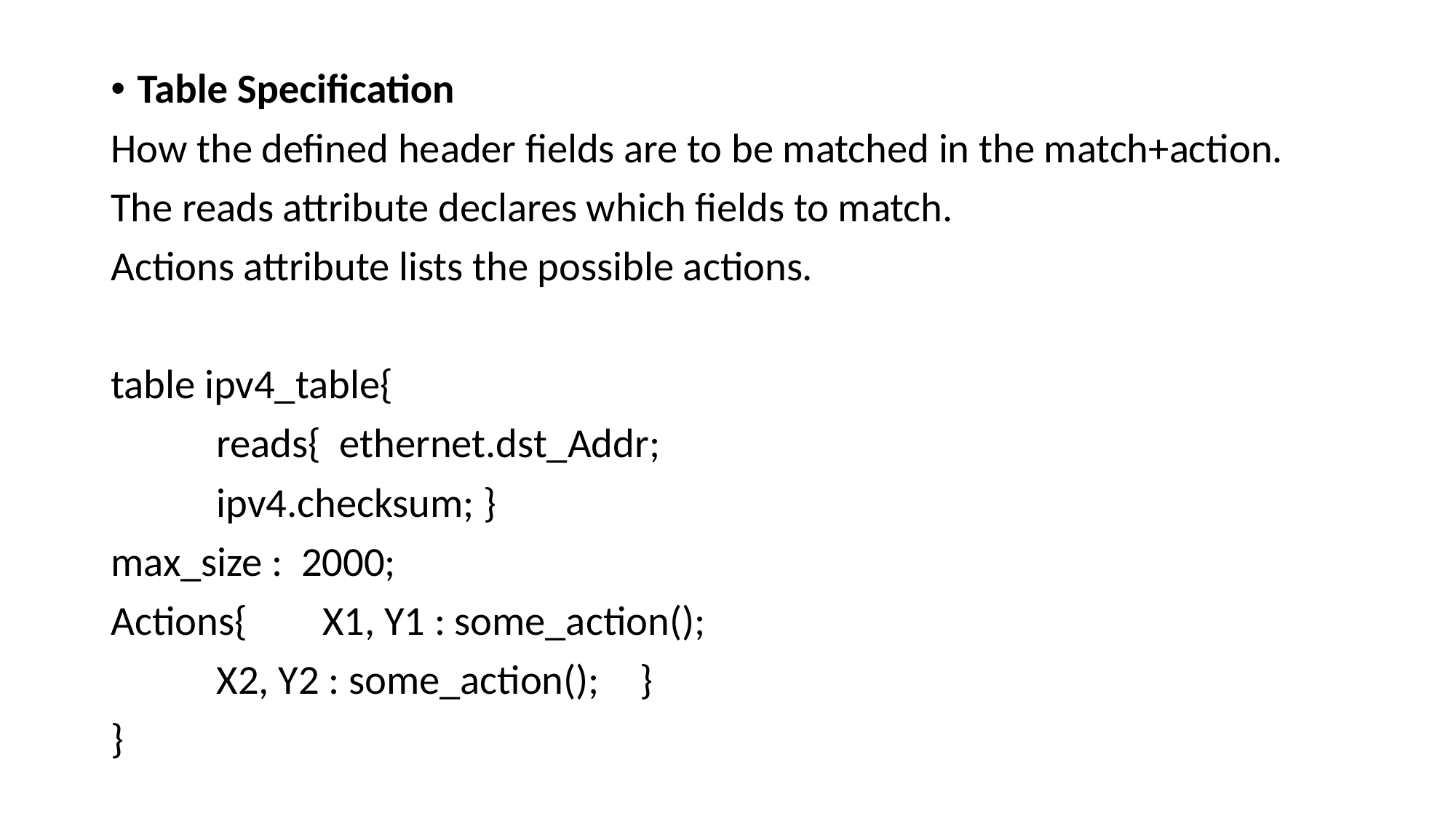

Table Specification
How the defined header fields are to be matched in the match+action.
The reads attribute declares which fields to match.
Actions attribute lists the possible actions.

table ipv4_table{
	reads{  ethernet.dst_Addr;
		ipv4.checksum; }
max_size :  2000;
Actions{	X1, Y1 : some_action();
		X2, Y2 : some_action();	}
}